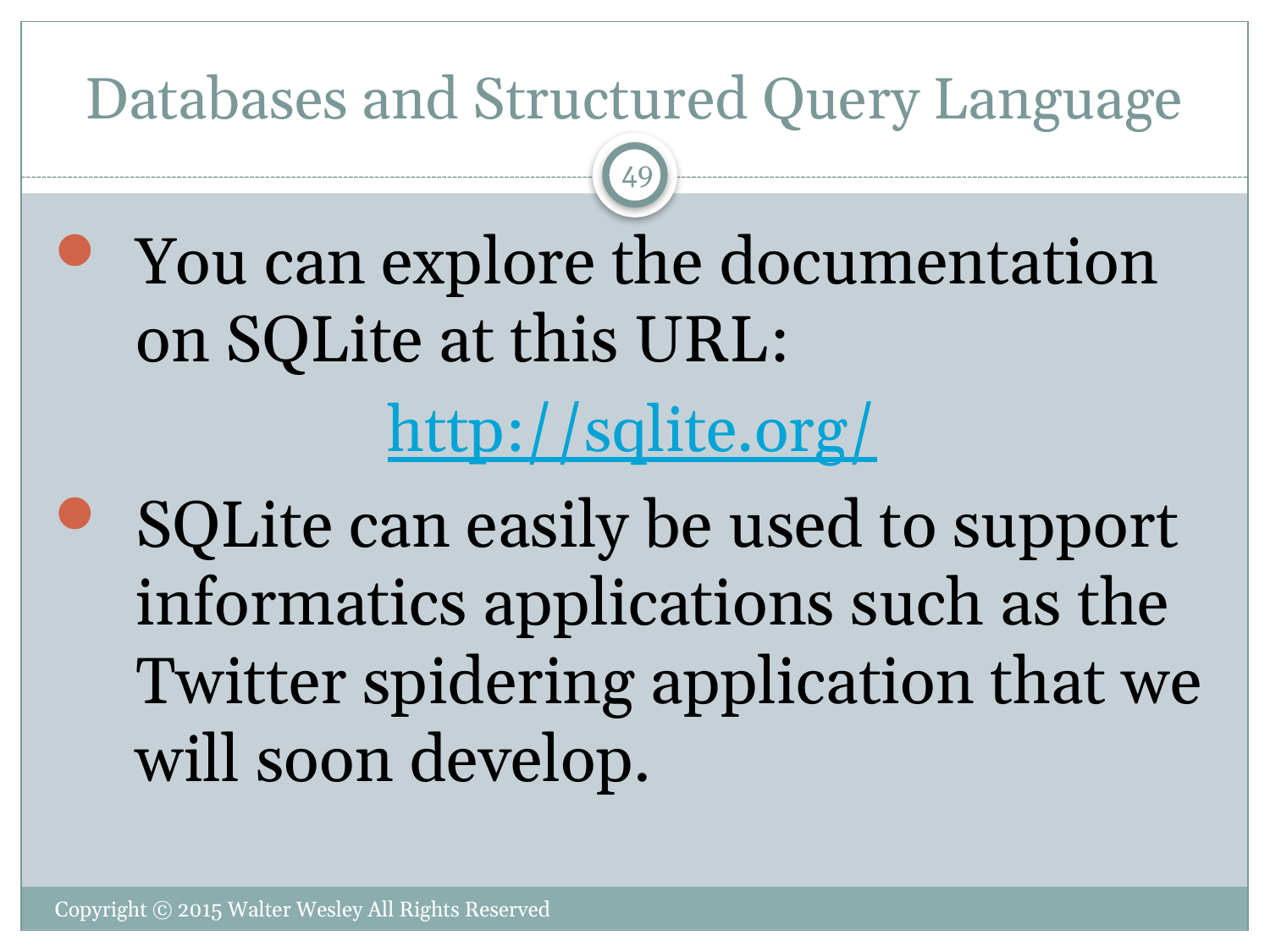

# Databases and Structured Query Language
49
You can explore the documentation on SQLite at this URL:
http://sqlite.org/
SQLite can easily be used to support informatics applications such as the Twitter spidering application that we will soon develop.

Copyright © 2015 Walter Wesley All Rights Reserved